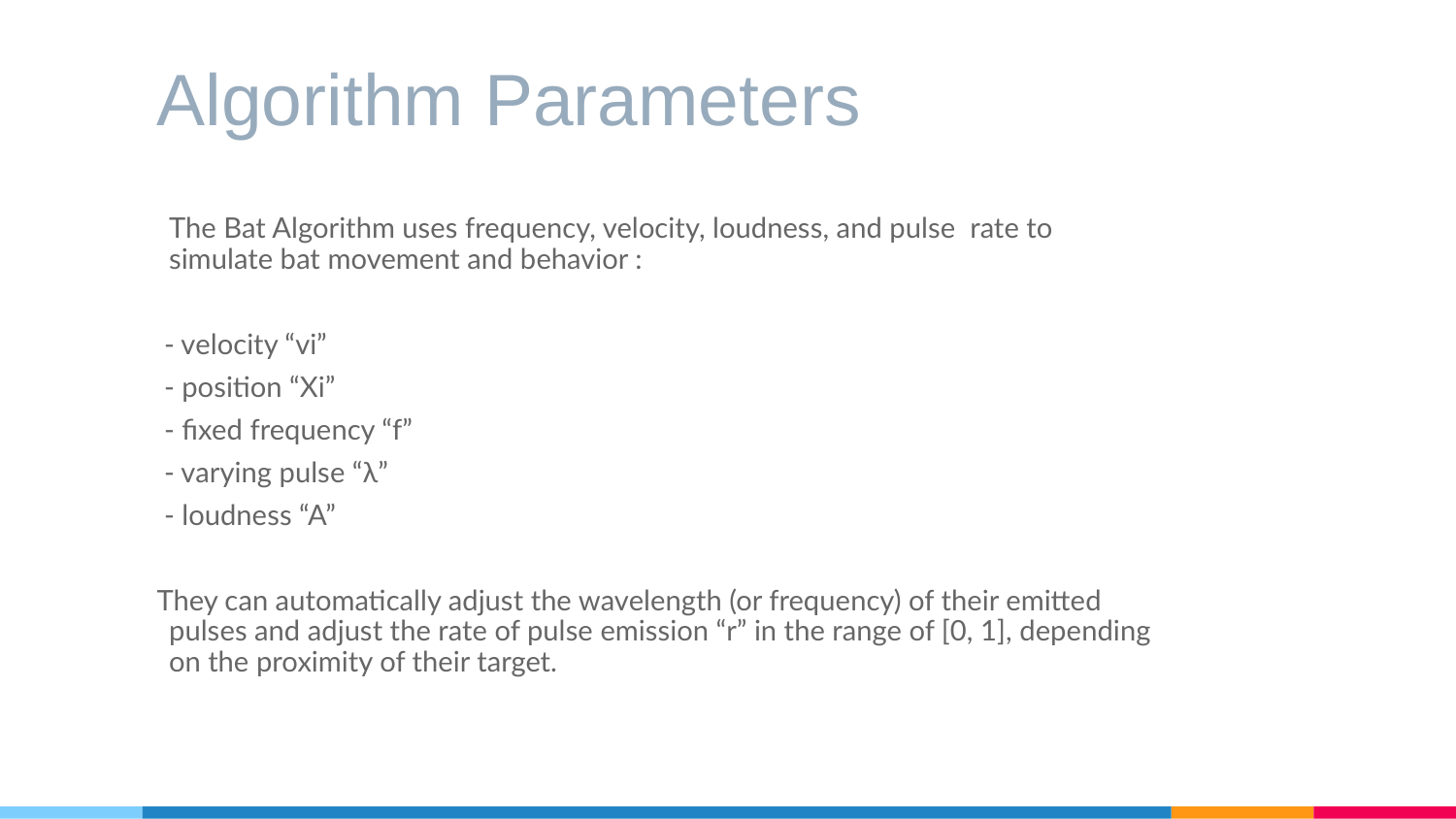

# Algorithm Parameters
The Bat Algorithm uses frequency, velocity, loudness, and pulse  rate to simulate bat movement and behavior :

 - velocity “vi”
 - position “Xi”
 - fixed frequency “f”
 - varying pulse “λ”
 - loudness “A”

They can automatically adjust the wavelength (or frequency) of their emitted pulses and adjust the rate of pulse emission “r” in the range of [0, 1], depending on the proximity of their target.